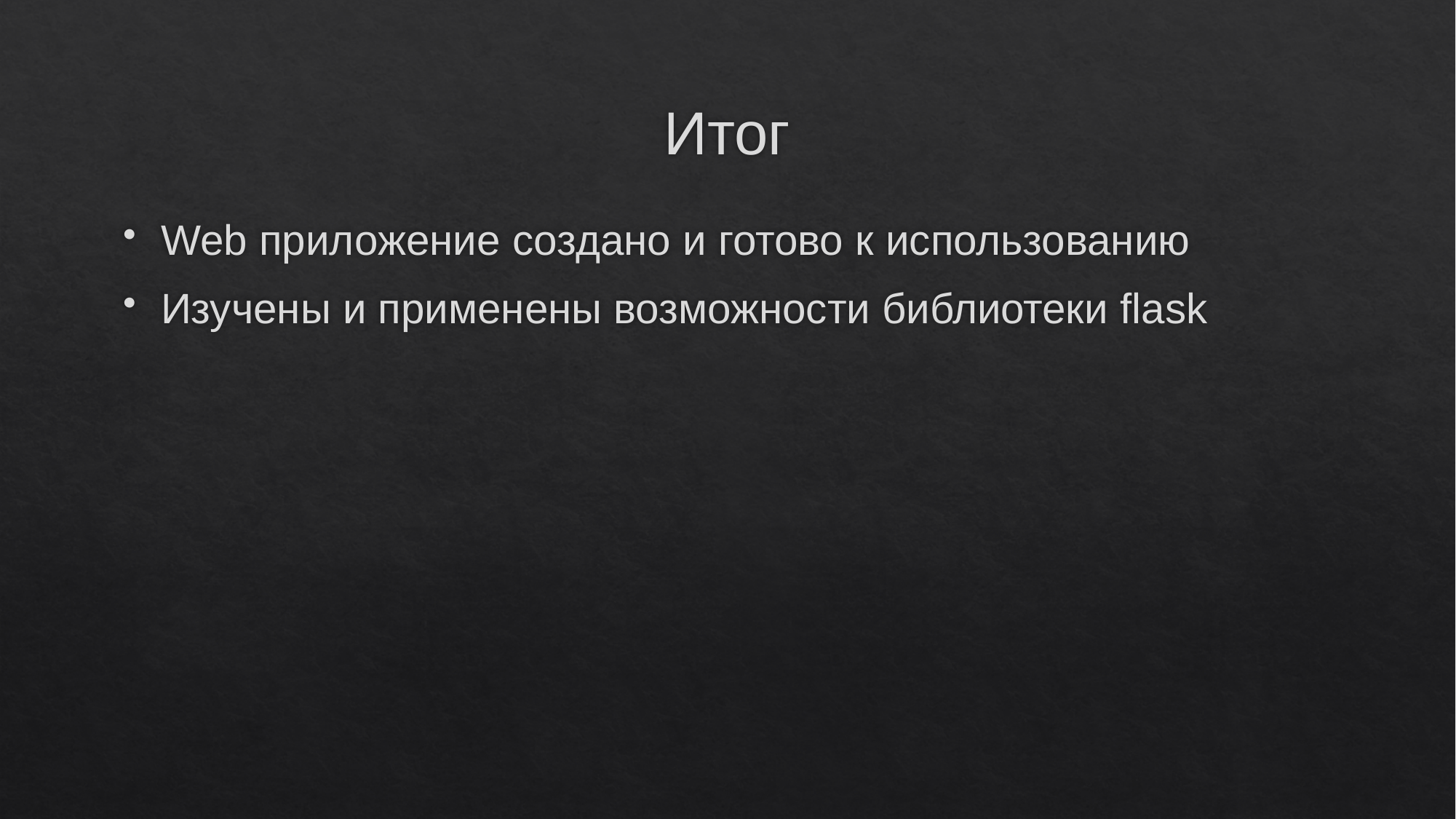

# Итог
Web приложение создано и готово к использованию
Изучены и применены возможности библиотеки flask